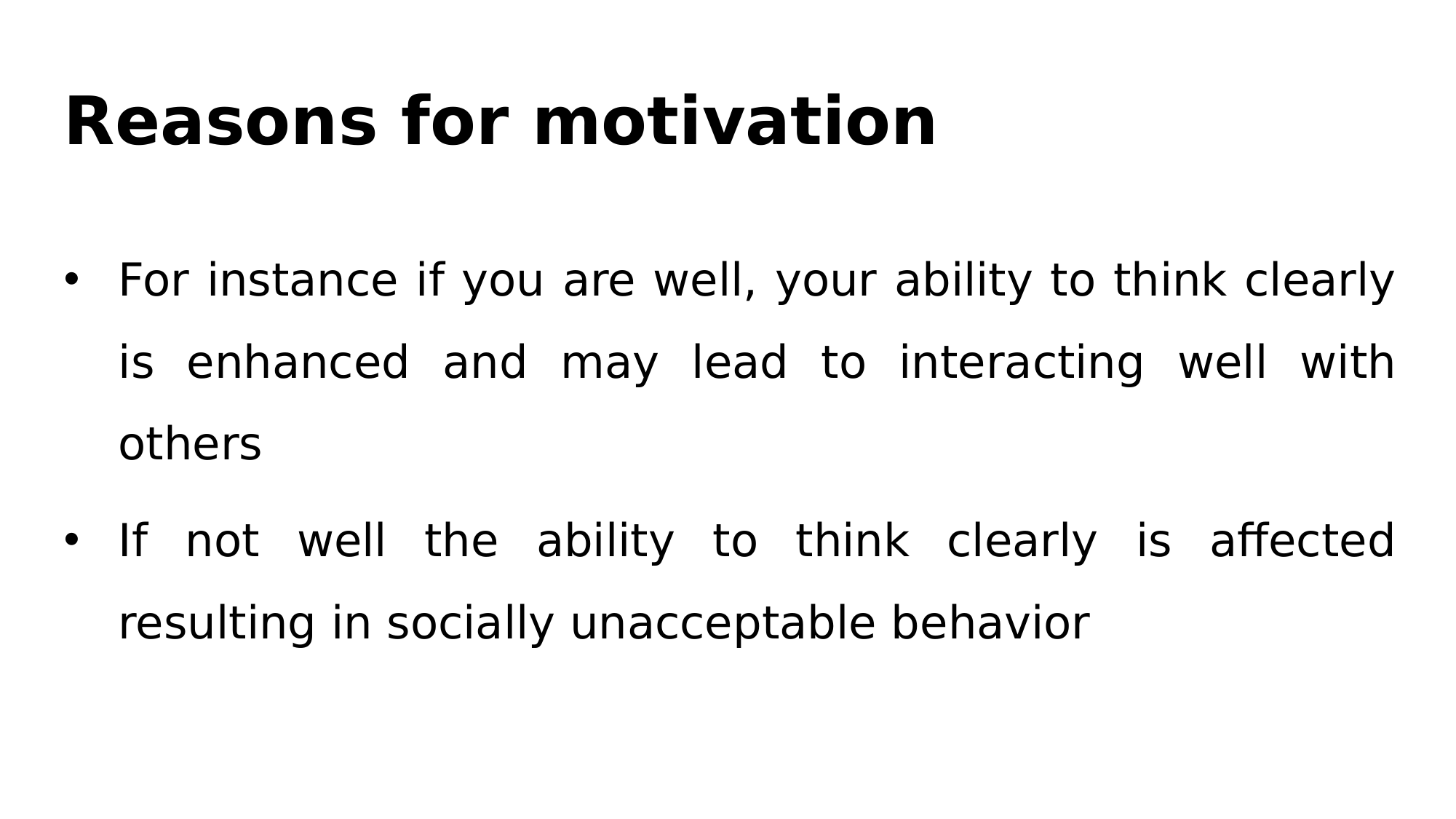

# Reasons for motivation
For instance if you are well, your ability to think clearly is enhanced and may lead to interacting well with others
If not well the ability to think clearly is affected resulting in socially unacceptable behavior